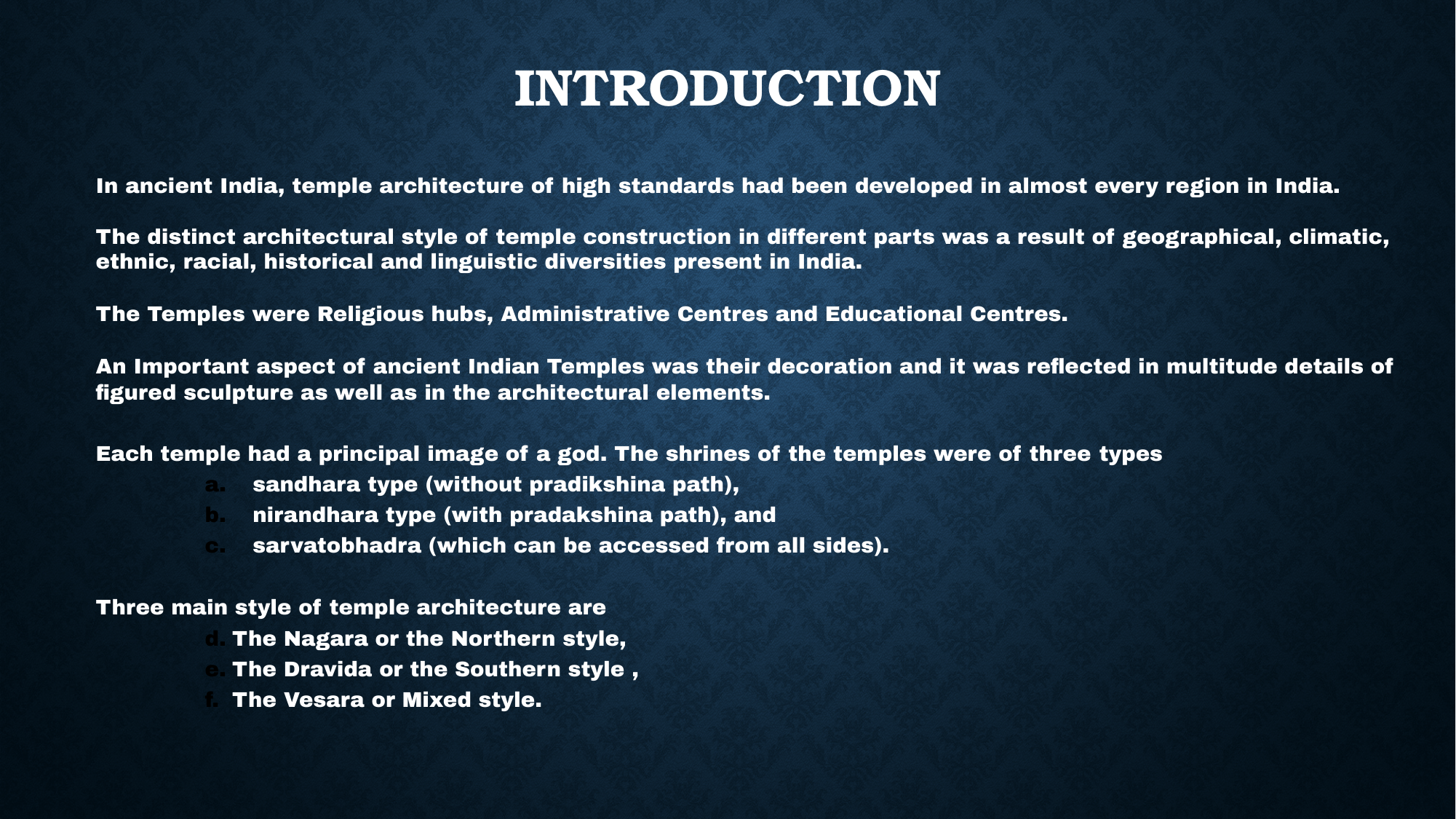

# Introduction
In ancient India, temple architecture of high standards had been developed in almost every region in India.

The distinct architectural style of temple construction in different parts was a result of geographical, climatic, ethnic, racial, historical and linguistic diversities present in India.

The Temples were Religious hubs, Administrative Centres and Educational Centres.

An Important aspect of ancient Indian Temples was their decoration and it was reflected in multitude details of figured sculpture as well as in the architectural elements.

Each temple had a principal image of a god. The shrines of the temples were of three types
sandhara type (without pradikshina path),
nirandhara type (with pradakshina path), and
sarvatobhadra (which can be accessed from all sides).

Three main style of temple architecture are
The Nagara or the Northern style,
The Dravida or the Southern style ,
The Vesara or Mixed style.